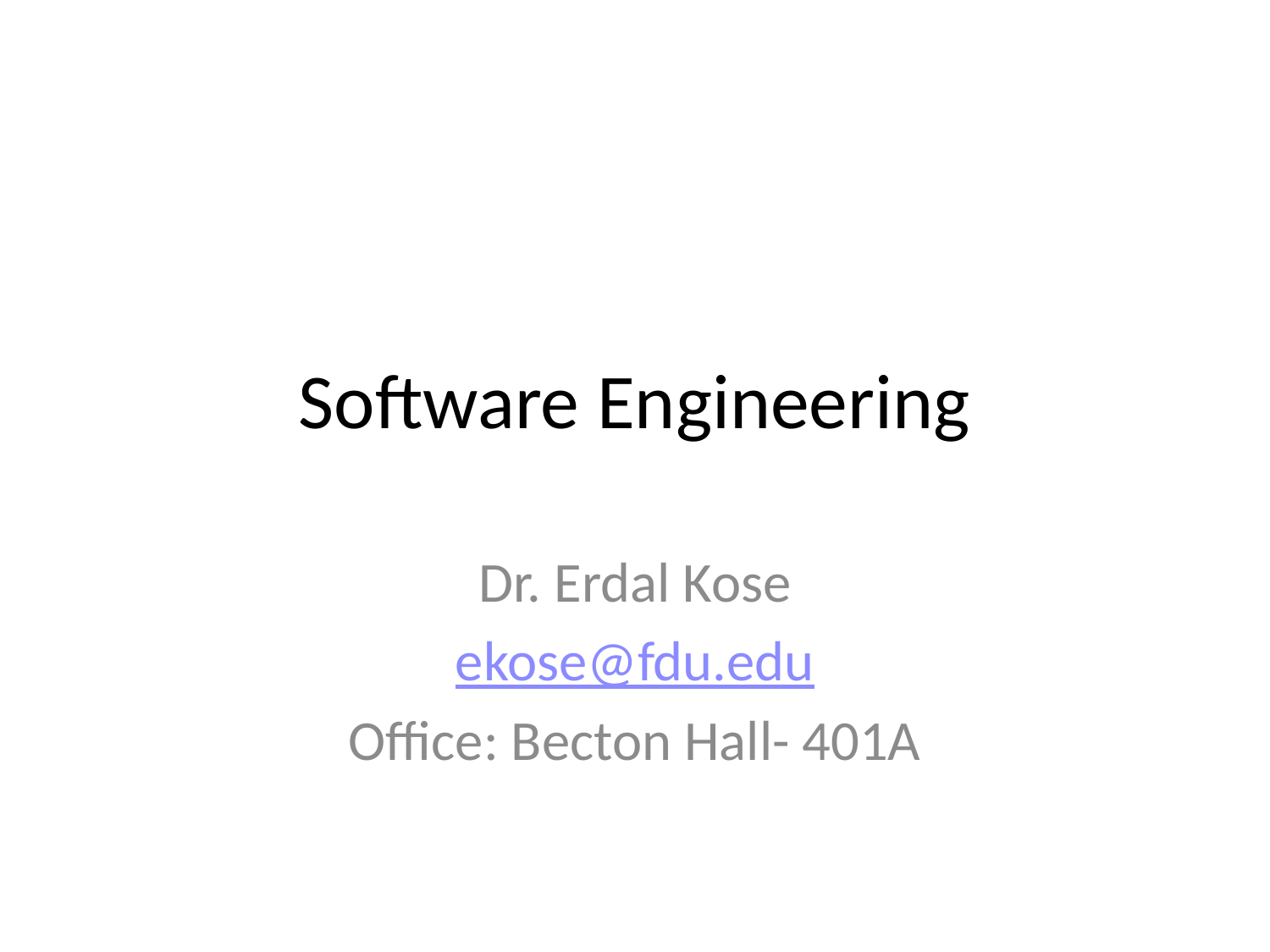

# Software Engineering
Dr. Erdal Kose
ekose@fdu.edu
Office: Becton Hall- 401A